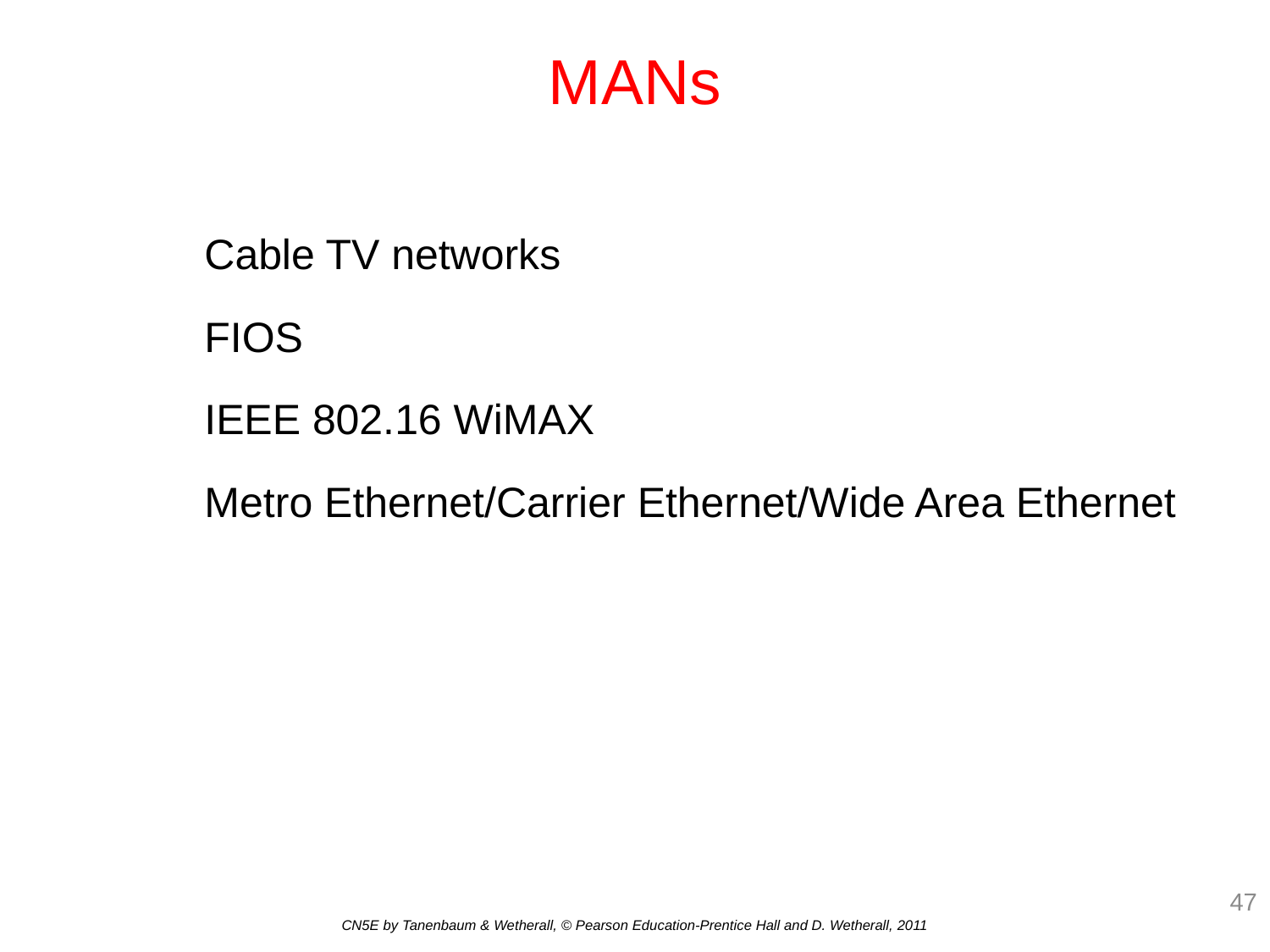

# MANs
Cable TV networks
FIOS
IEEE 802.16 WiMAX
Metro Ethernet/Carrier Ethernet/Wide Area Ethernet
47
CN5E by Tanenbaum & Wetherall, © Pearson Education-Prentice Hall and D. Wetherall, 2011